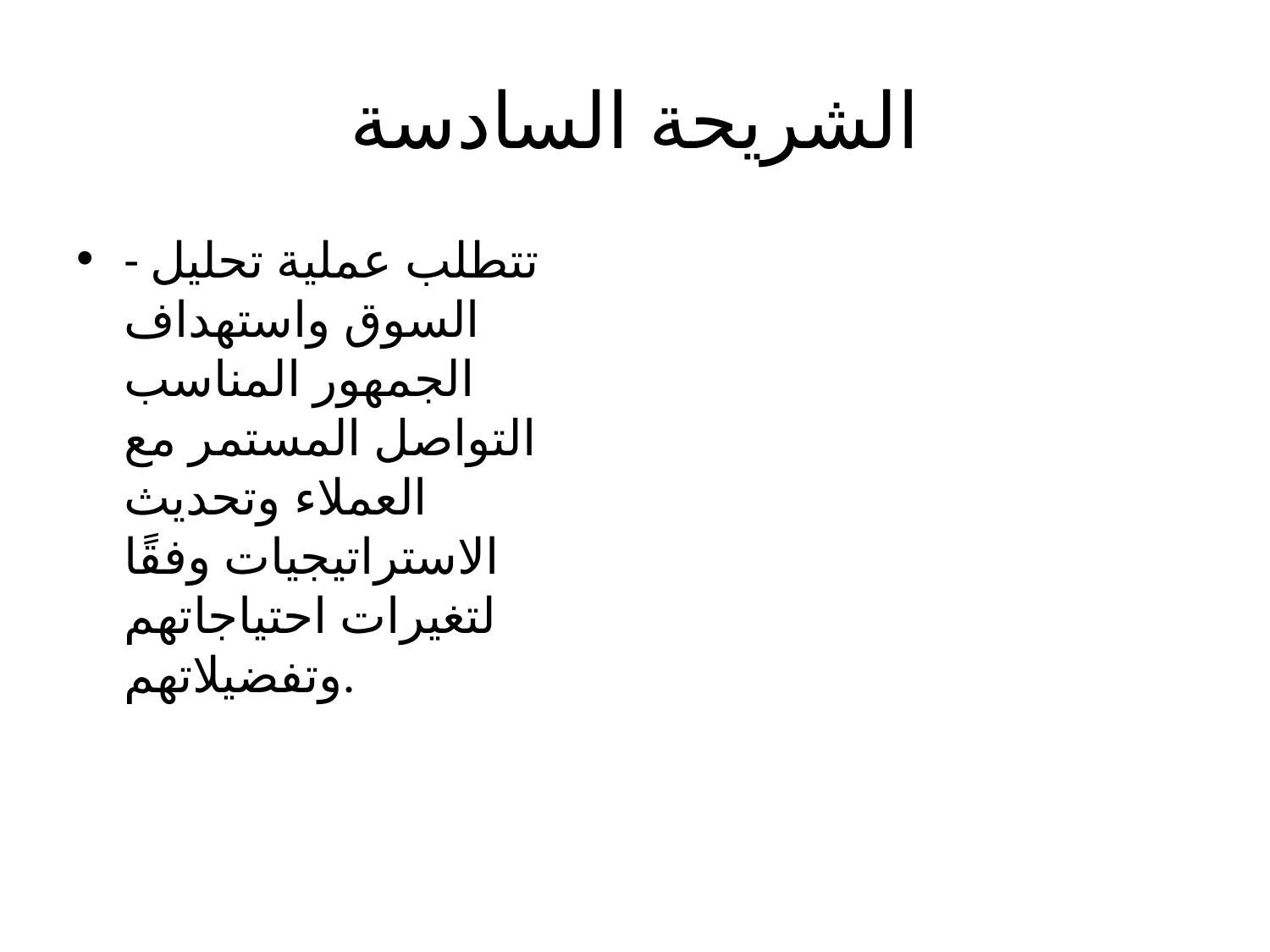

# الشريحة السادسة
- تتطلب عملية تحليل السوق واستهداف الجمهور المناسب التواصل المستمر مع العملاء وتحديث الاستراتيجيات وفقًا لتغيرات احتياجاتهم وتفضيلاتهم.